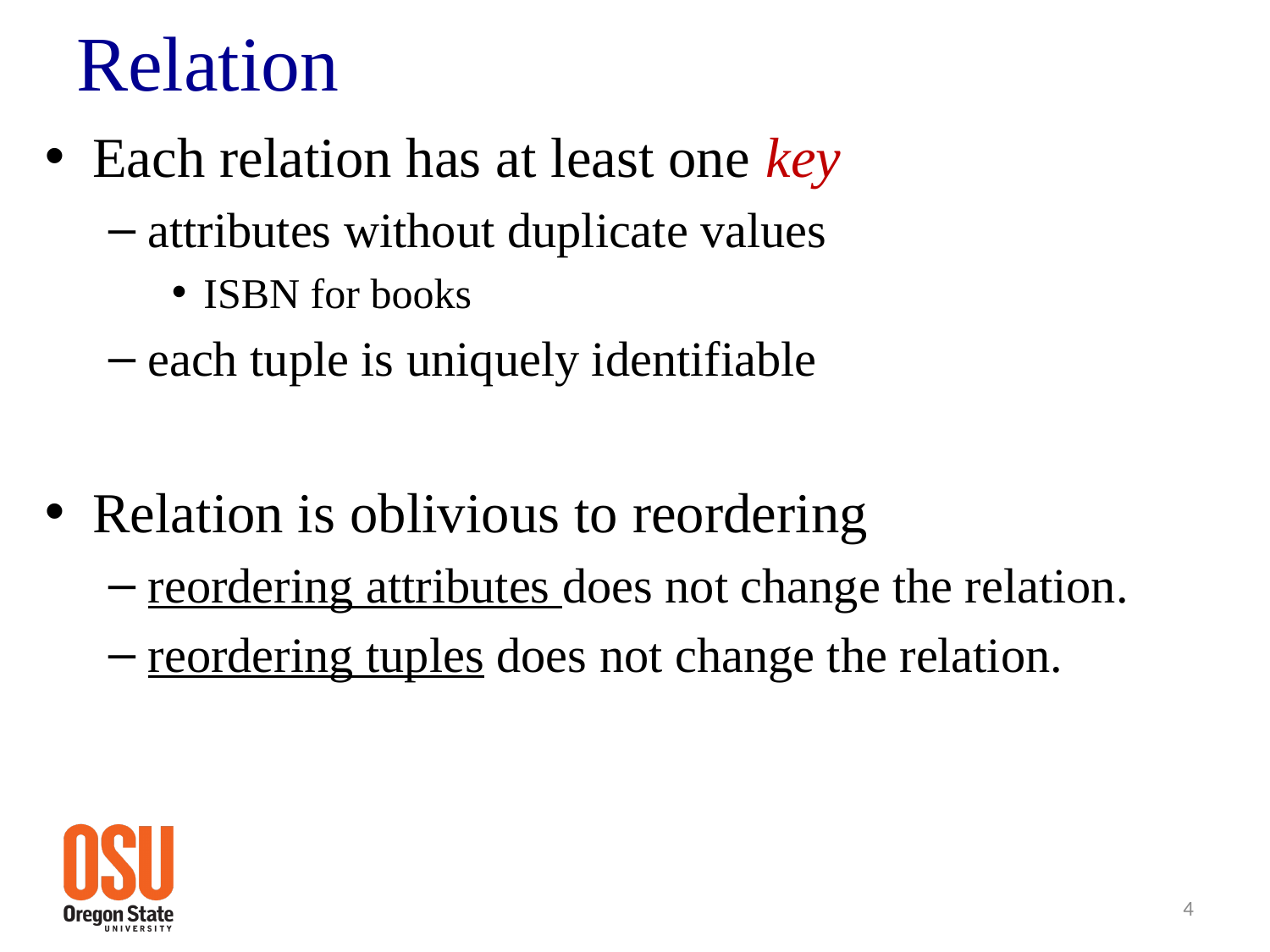

# Relation
Each relation has at least one key
attributes without duplicate values
ISBN for books
each tuple is uniquely identifiable

Relation is oblivious to reordering
reordering attributes does not change the relation.
reordering tuples does not change the relation.

4